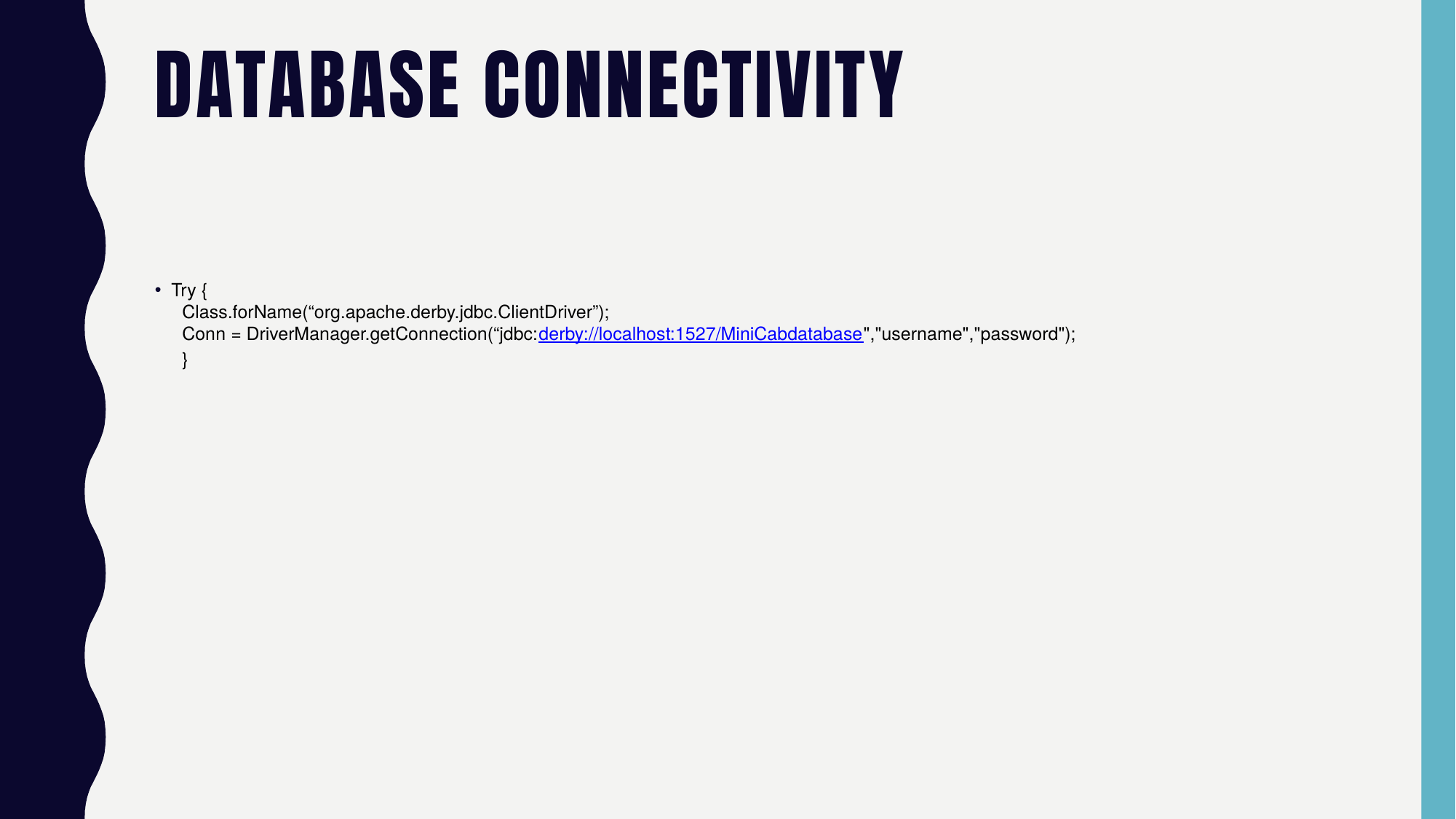

# Database Connectivity
Try {
Class.forName(“org.apache.derby.jdbc.ClientDriver”);
Conn = DriverManager.getConnection(“jdbc:derby://localhost:1527/MiniCabdatabase","username","password");
}